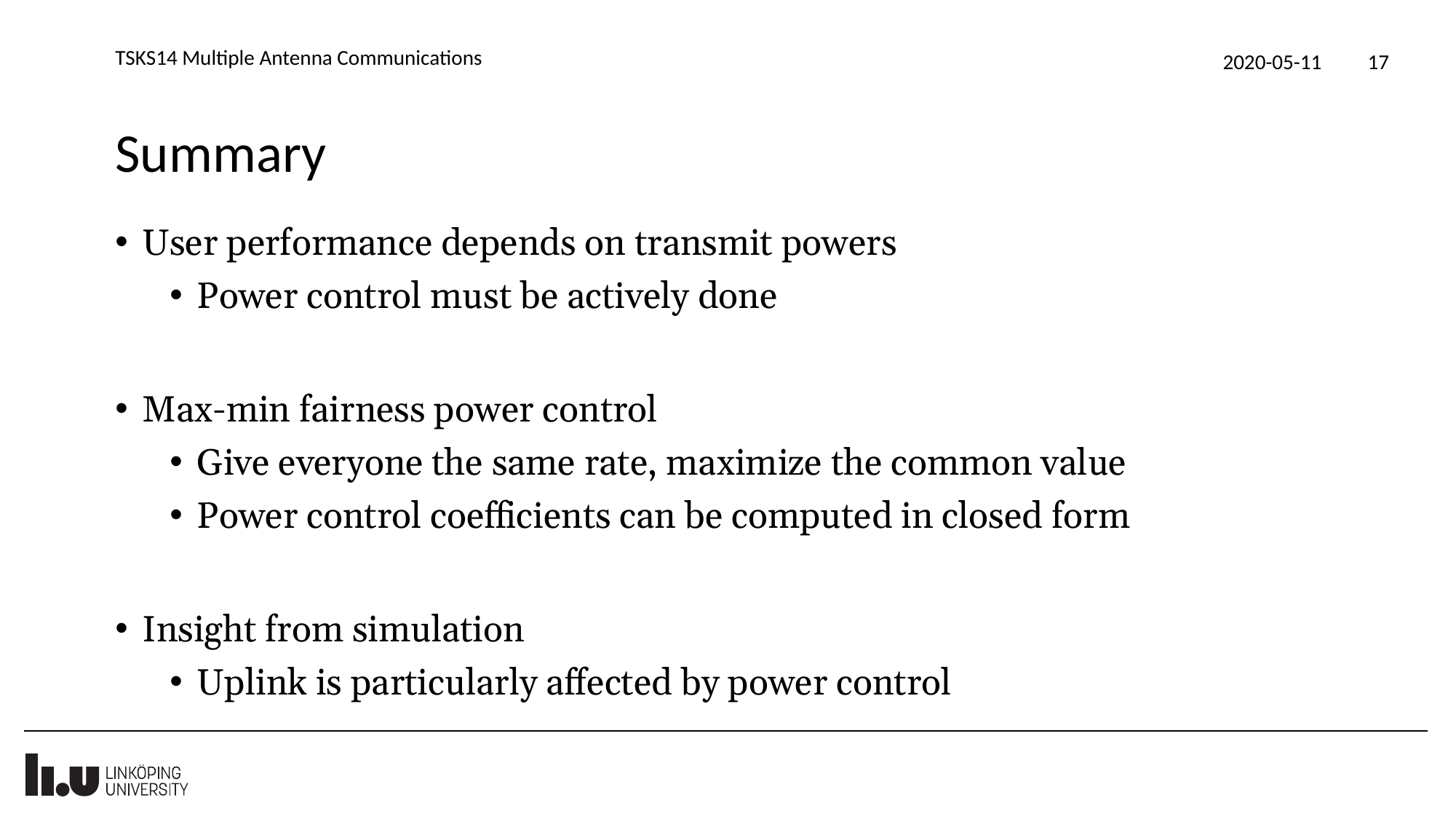

TSKS14 Multiple Antenna Communications
2020-05-11
17
# Summary
User performance depends on transmit powers
Power control must be actively done

Max-min fairness power control
Give everyone the same rate, maximize the common value
Power control coefficients can be computed in closed form

Insight from simulation
Uplink is particularly affected by power control